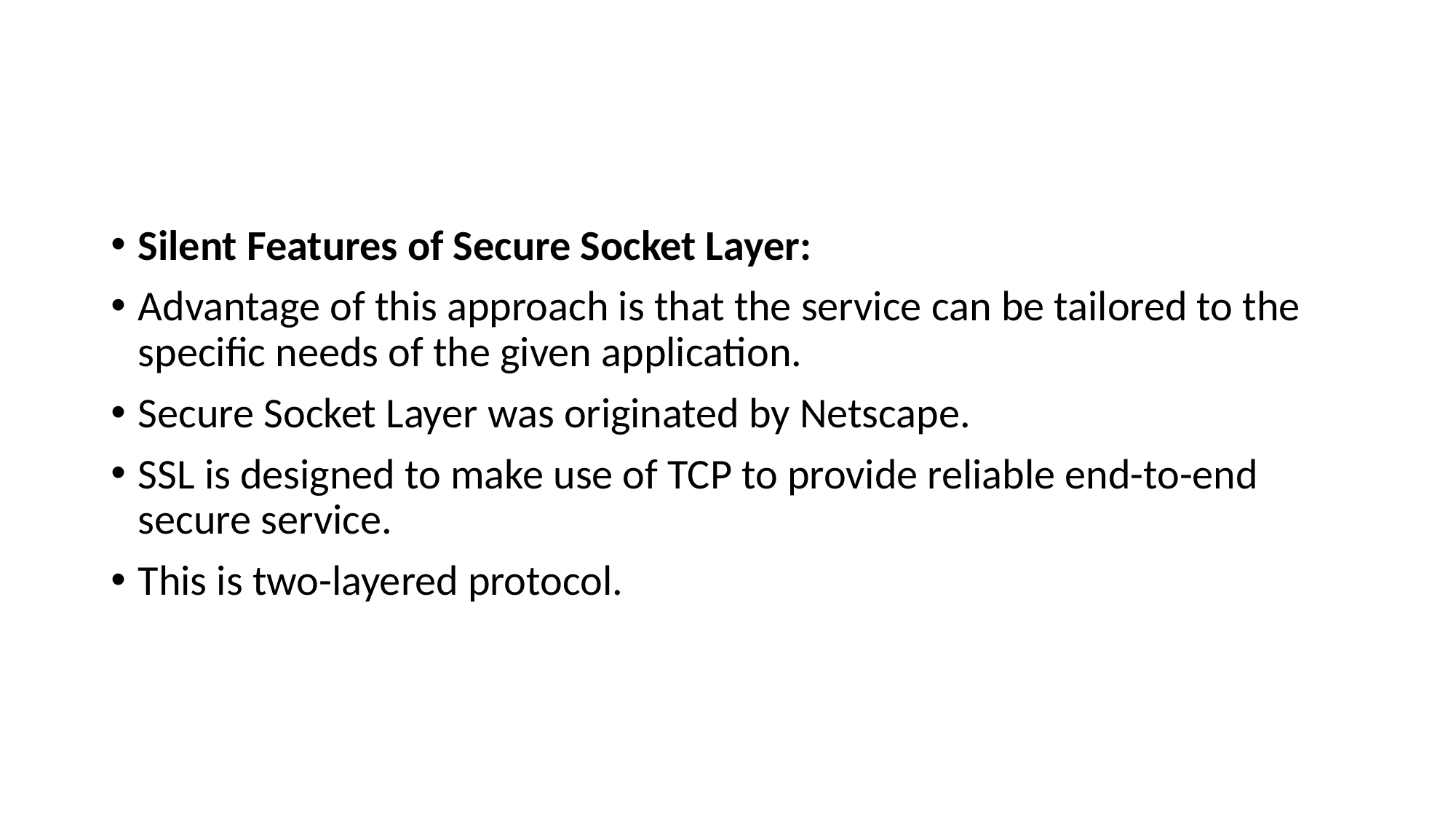

#
Silent Features of Secure Socket Layer:
Advantage of this approach is that the service can be tailored to the specific needs of the given application.
Secure Socket Layer was originated by Netscape.
SSL is designed to make use of TCP to provide reliable end-to-end secure service.
This is two-layered protocol.